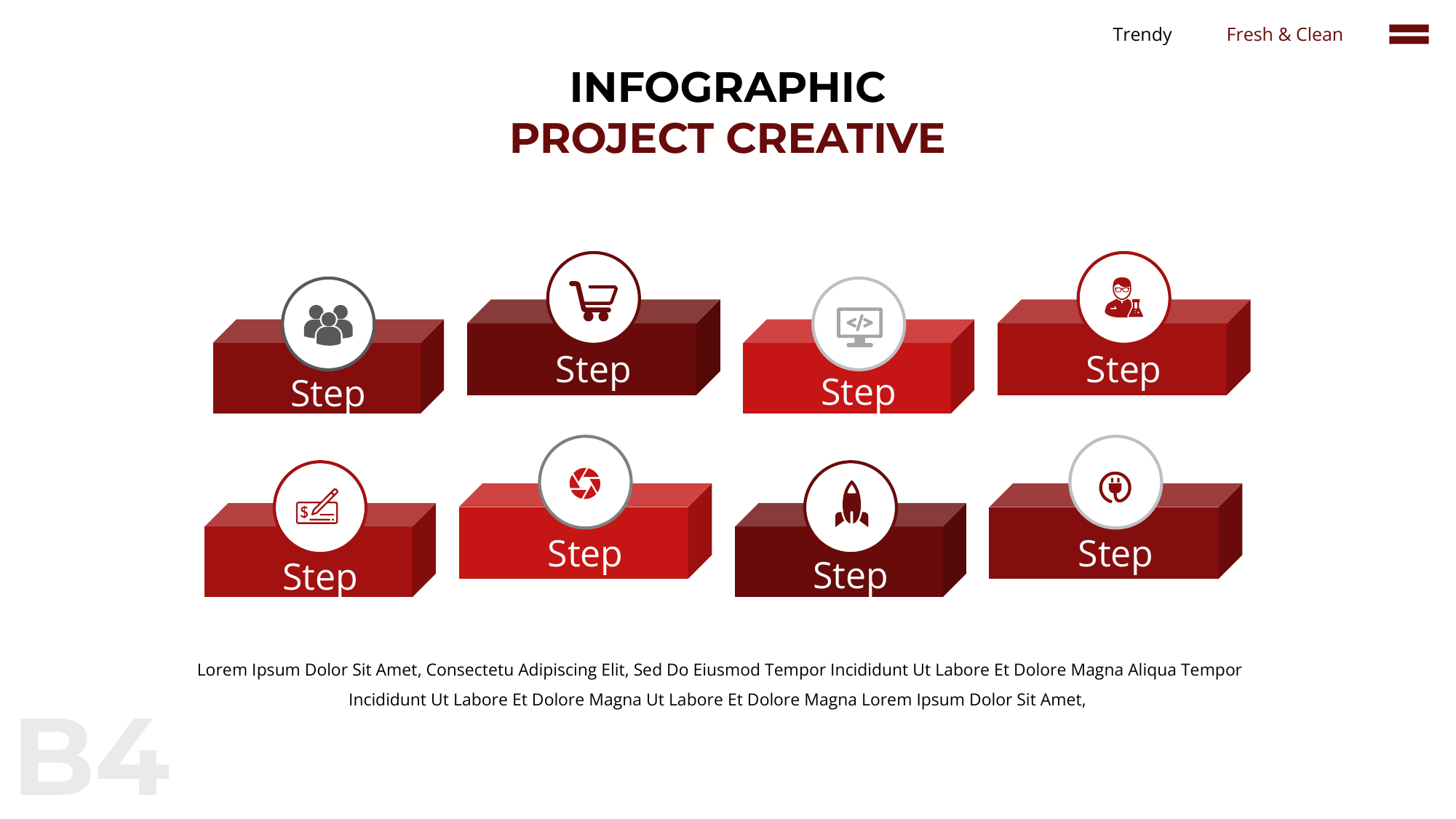

Trendy
Fresh & Clean

INFOGRAPHIC PROJECT CREATIVE

Step 02
Step 04
Step 03
Step 01

Step 07
Step 05
Step 06
Step 08

Lorem Ipsum Dolor Sit Amet, Consectetu Adipiscing Elit, Sed Do Eiusmod Tempor Incididunt Ut Labore Et Dolore Magna Aliqua Tempor Incididunt Ut Labore Et Dolore Magna Ut Labore Et Dolore Magna Lorem Ipsum Dolor Sit Amet,
B4